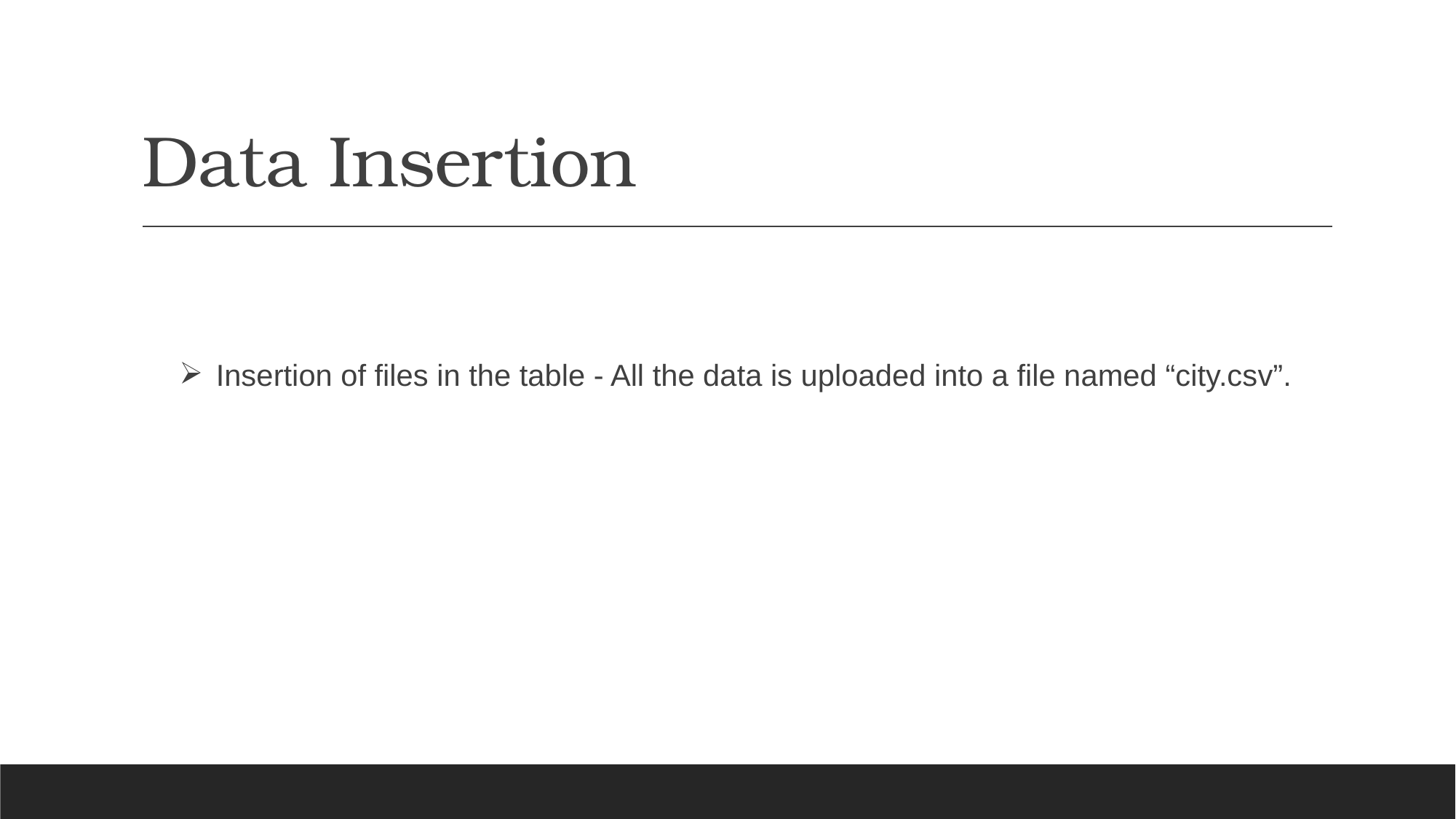

# Data Insertion

Insertion of files in the table - All the data is uploaded into a file named “city.csv”.